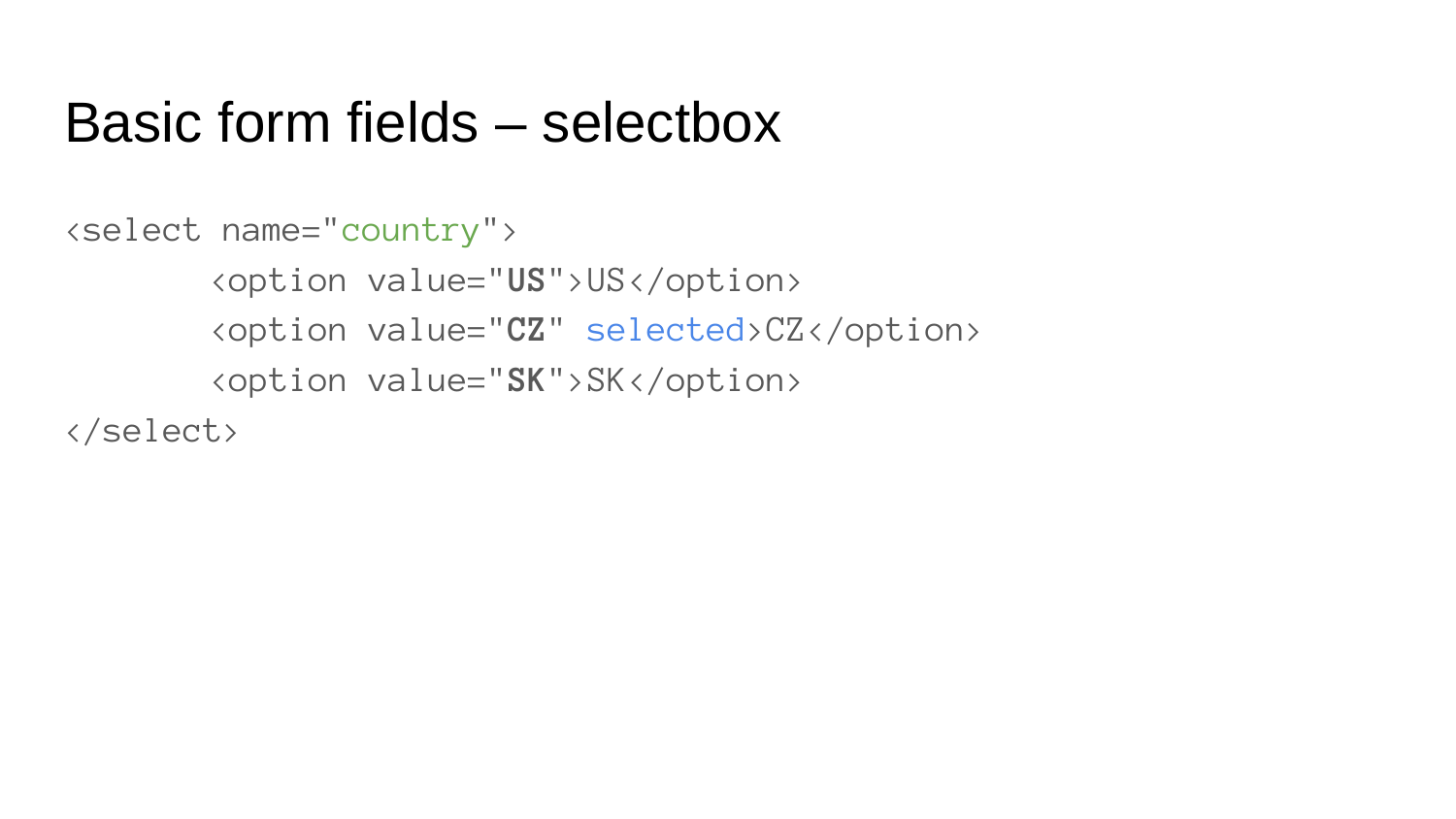

# Basic form fields – selectbox
<select name="country">
	<option value="US">US</option>
	<option value="CZ" selected>CZ</option>
	<option value="SK">SK</option>
</select>